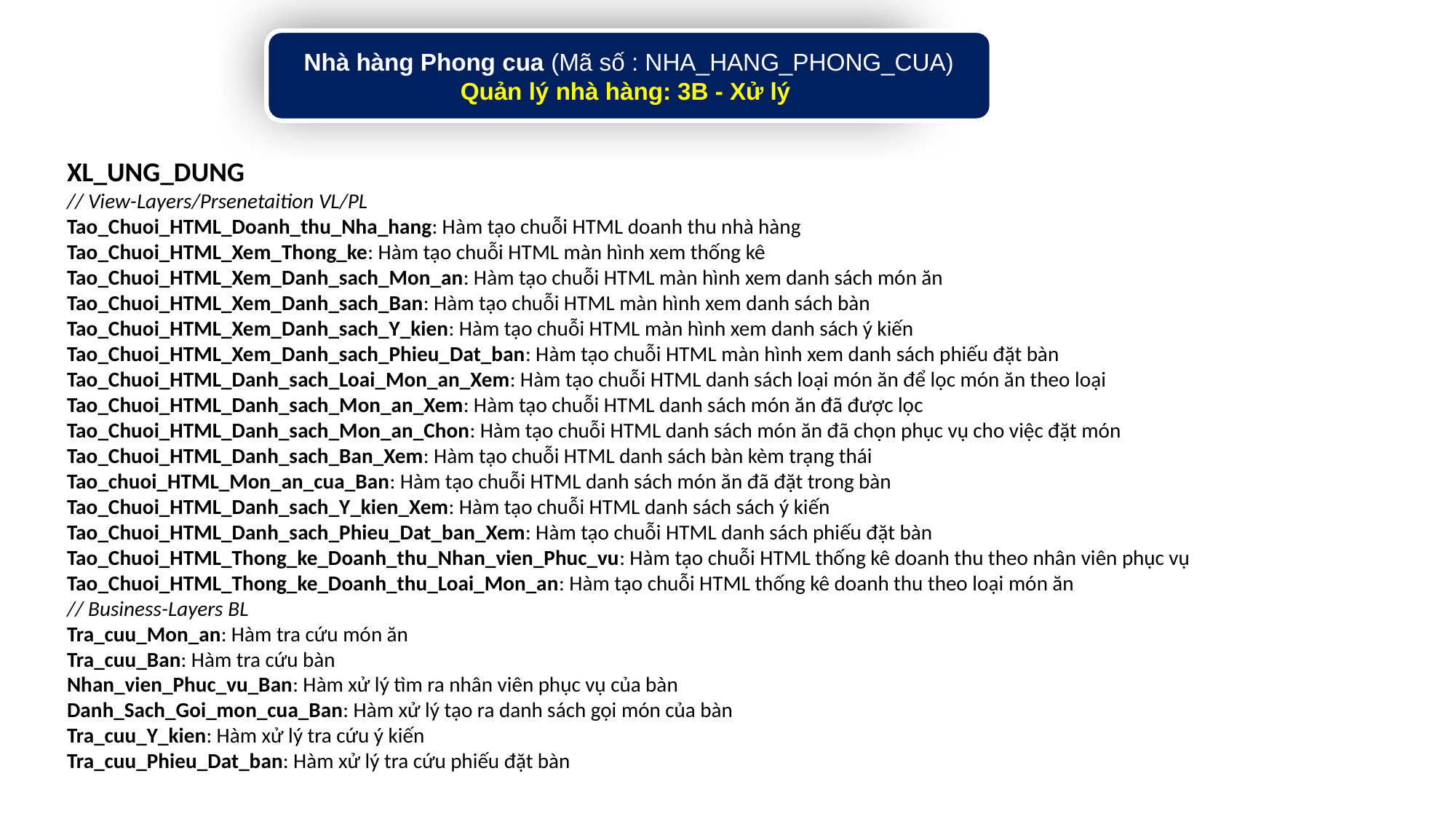

Nhà hàng Phong cua (Mã số : NHA_HANG_PHONG_CUA)
Quản lý nhà hàng: 3B - Xử lý
XL_UNG_DUNG
// View-Layers/Prsenetaition VL/PL
Tao_Chuoi_HTML_Doanh_thu_Nha_hang: Hàm tạo chuỗi HTML doanh thu nhà hàng
Tao_Chuoi_HTML_Xem_Thong_ke: Hàm tạo chuỗi HTML màn hình xem thống kê
Tao_Chuoi_HTML_Xem_Danh_sach_Mon_an: Hàm tạo chuỗi HTML màn hình xem danh sách món ăn
Tao_Chuoi_HTML_Xem_Danh_sach_Ban: Hàm tạo chuỗi HTML màn hình xem danh sách bàn
Tao_Chuoi_HTML_Xem_Danh_sach_Y_kien: Hàm tạo chuỗi HTML màn hình xem danh sách ý kiến
Tao_Chuoi_HTML_Xem_Danh_sach_Phieu_Dat_ban: Hàm tạo chuỗi HTML màn hình xem danh sách phiếu đặt bàn
Tao_Chuoi_HTML_Danh_sach_Loai_Mon_an_Xem: Hàm tạo chuỗi HTML danh sách loại món ăn để lọc món ăn theo loại
Tao_Chuoi_HTML_Danh_sach_Mon_an_Xem: Hàm tạo chuỗi HTML danh sách món ăn đã được lọc
Tao_Chuoi_HTML_Danh_sach_Mon_an_Chon: Hàm tạo chuỗi HTML danh sách món ăn đã chọn phục vụ cho việc đặt món
Tao_Chuoi_HTML_Danh_sach_Ban_Xem: Hàm tạo chuỗi HTML danh sách bàn kèm trạng thái
Tao_chuoi_HTML_Mon_an_cua_Ban: Hàm tạo chuỗi HTML danh sách món ăn đã đặt trong bàn
Tao_Chuoi_HTML_Danh_sach_Y_kien_Xem: Hàm tạo chuỗi HTML danh sách sách ý kiến
Tao_Chuoi_HTML_Danh_sach_Phieu_Dat_ban_Xem: Hàm tạo chuỗi HTML danh sách phiếu đặt bàn
Tao_Chuoi_HTML_Thong_ke_Doanh_thu_Nhan_vien_Phuc_vu: Hàm tạo chuỗi HTML thống kê doanh thu theo nhân viên phục vụ
Tao_Chuoi_HTML_Thong_ke_Doanh_thu_Loai_Mon_an: Hàm tạo chuỗi HTML thống kê doanh thu theo loại món ăn
// Business-Layers BL
Tra_cuu_Mon_an: Hàm tra cứu món ăn
Tra_cuu_Ban: Hàm tra cứu bàn
Nhan_vien_Phuc_vu_Ban: Hàm xử lý tìm ra nhân viên phục vụ của bàn
Danh_Sach_Goi_mon_cua_Ban: Hàm xử lý tạo ra danh sách gọi món của bàn
Tra_cuu_Y_kien: Hàm xử lý tra cứu ý kiến
Tra_cuu_Phieu_Dat_ban: Hàm xử lý tra cứu phiếu đặt bàn